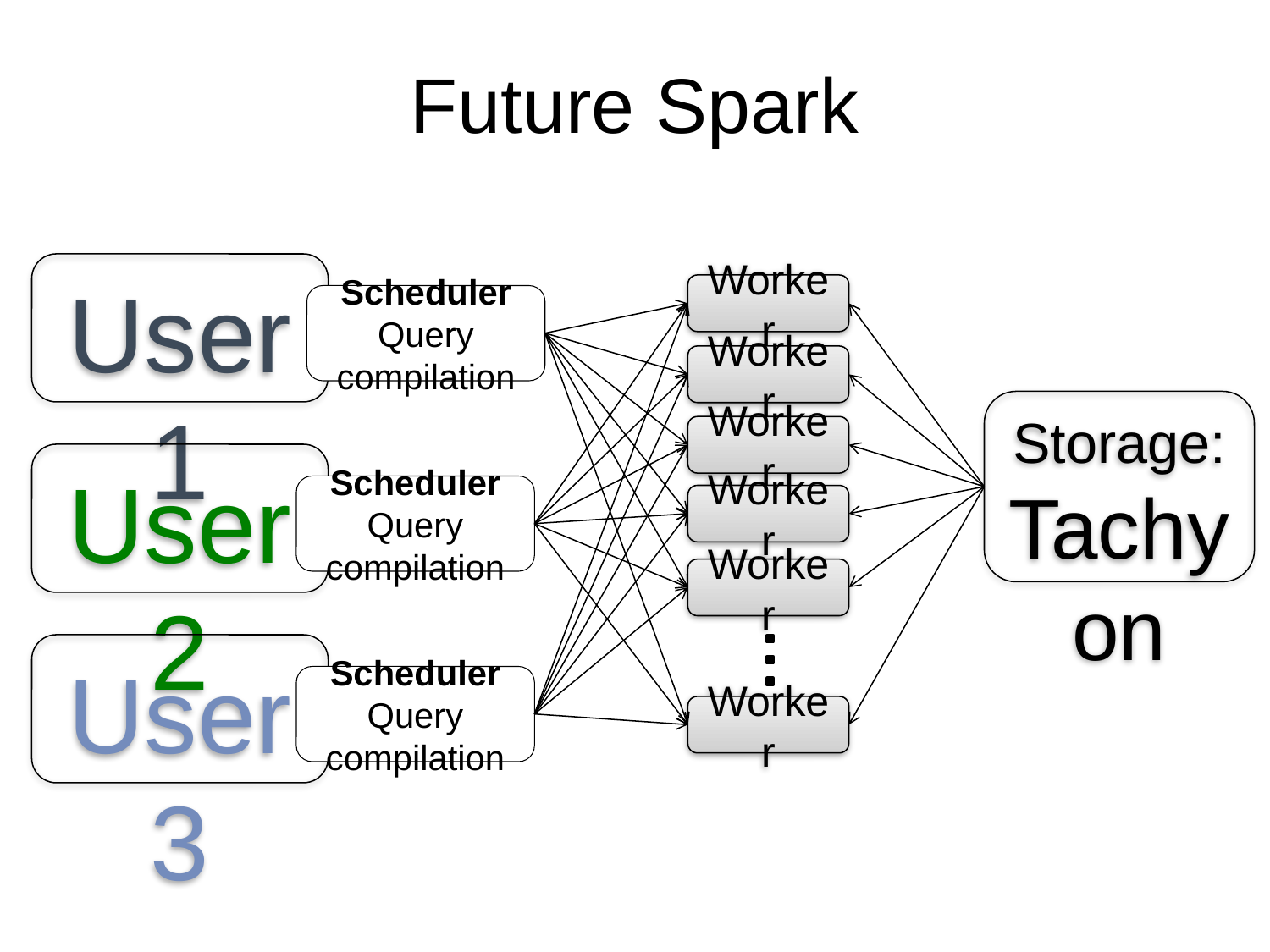

# Future Spark
User 1
Worker
Scheduler
Query compilation
Worker
Storage: Tachyon
Worker
User 2
Scheduler
Query compilation
Worker
Worker
User 3

Scheduler
Query compilation
Worker